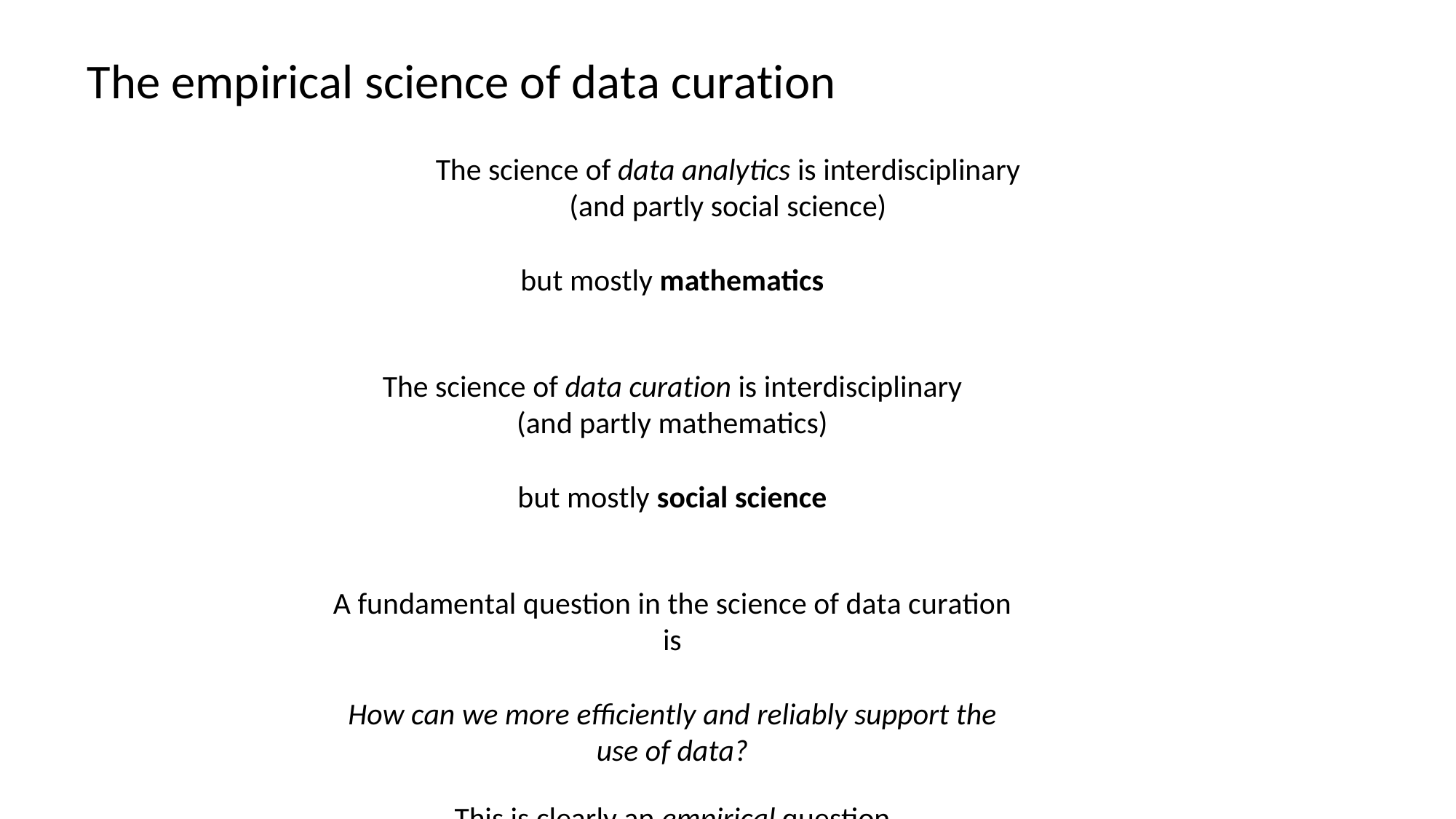

# The empirical science of data curation
The science of data analytics is interdisciplinary (and partly social science)

but mostly mathematics

The science of data curation is interdisciplinary
(and partly mathematics)

but mostly social science

A fundamental question in the science of data curation is

How can we more efficiently and reliably support the use of data?

This is clearly an empirical question